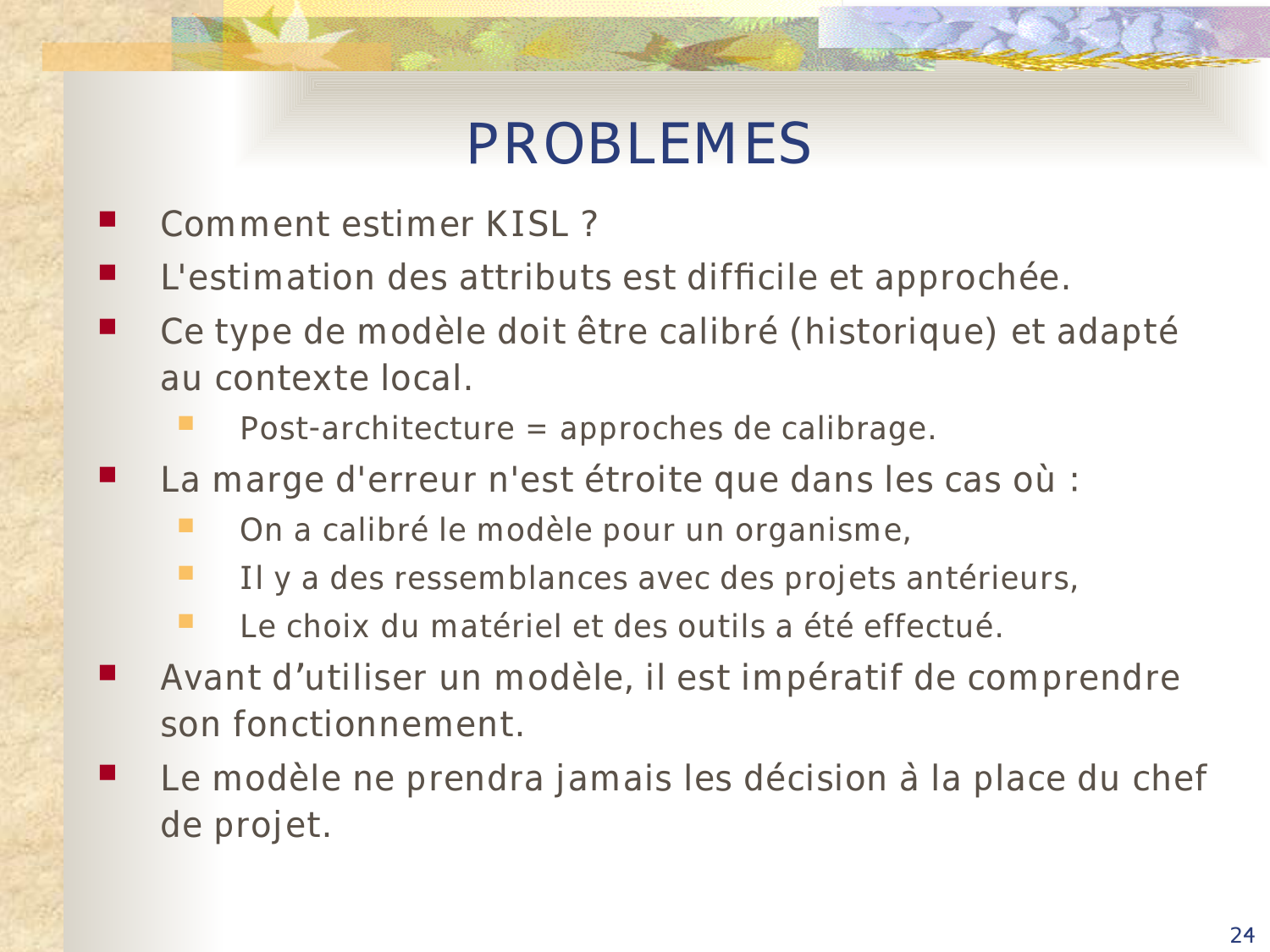

# PROBLEMES
Comment estimer KISL ?
L'estimation des attributs est difficile et approchée.
Ce type de modèle doit être calibré (historique) et adapté au contexte local.
Post-architecture = approches de calibrage.
La marge d'erreur n'est étroite que dans les cas où :
On a calibré le modèle pour un organisme,
Il y a des ressemblances avec des projets antérieurs,
Le choix du matériel et des outils a été effectué.
Avant d’utiliser un modèle, il est impératif de comprendre son fonctionnement.
Le modèle ne prendra jamais les décision à la place du chef de projet.

24